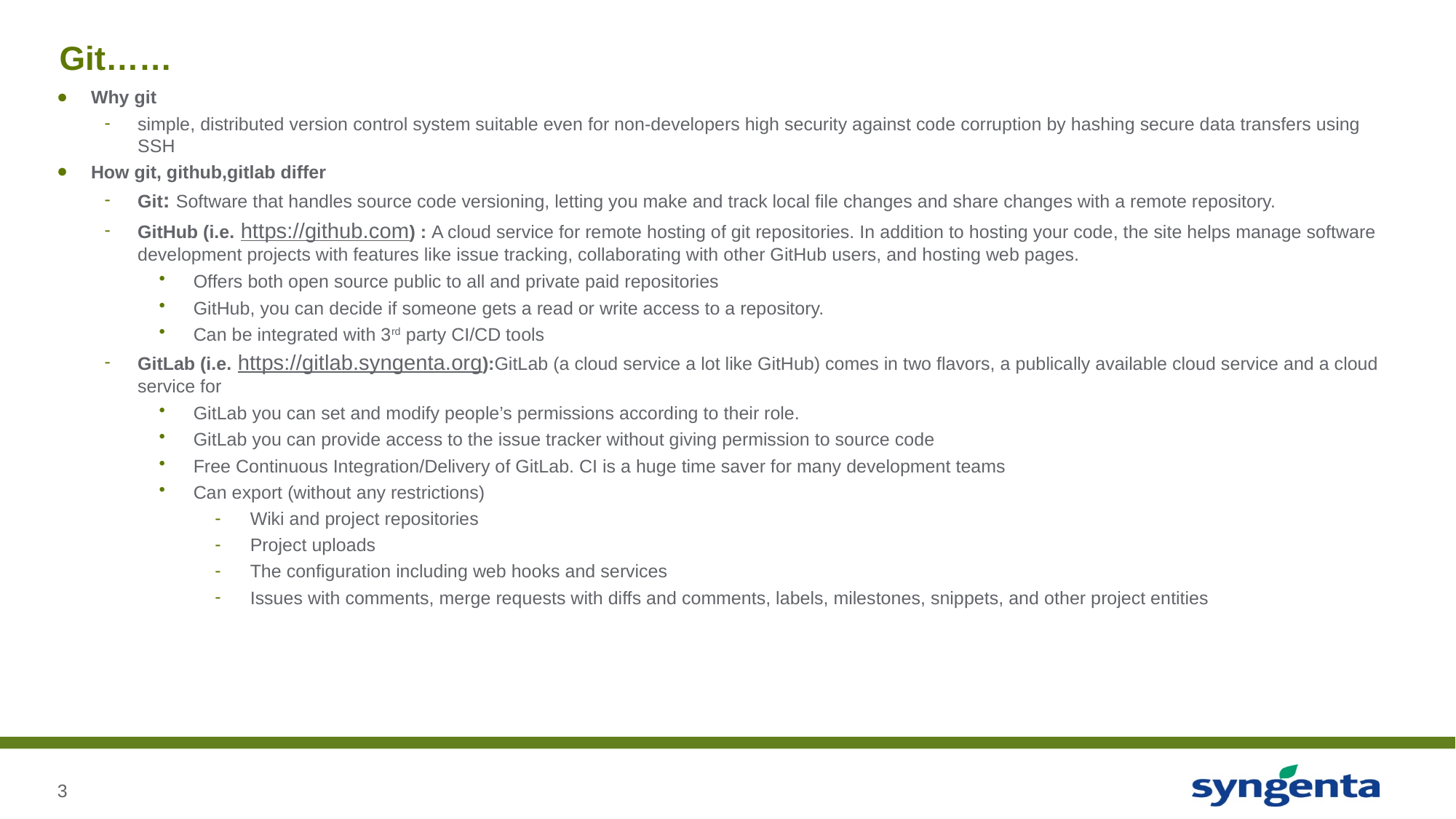

# Git……
Why git
simple, distributed version control system suitable even for non-developers high security against code corruption by hashing secure data transfers using SSH
How git, github,gitlab differ
Git: Software that handles source code versioning, letting you make and track local file changes and share changes with a remote repository.
GitHub (i.e. https://github.com) : A cloud service for remote hosting of git repositories. In addition to hosting your code, the site helps manage software development projects with features like issue tracking, collaborating with other GitHub users, and hosting web pages.
Offers both open source public to all and private paid repositories
GitHub, you can decide if someone gets a read or write access to a repository.
Can be integrated with 3rd party CI/CD tools
GitLab (i.e. https://gitlab.syngenta.org):GitLab (a cloud service a lot like GitHub) comes in two flavors, a publically available cloud service and a cloud service for
GitLab you can set and modify people’s permissions according to their role.
GitLab you can provide access to the issue tracker without giving permission to source code
Free Continuous Integration/Delivery of GitLab. CI is a huge time saver for many development teams
Can export (without any restrictions)
Wiki and project repositories
Project uploads
The configuration including web hooks and services
Issues with comments, merge requests with diffs and comments, labels, milestones, snippets, and other project entities